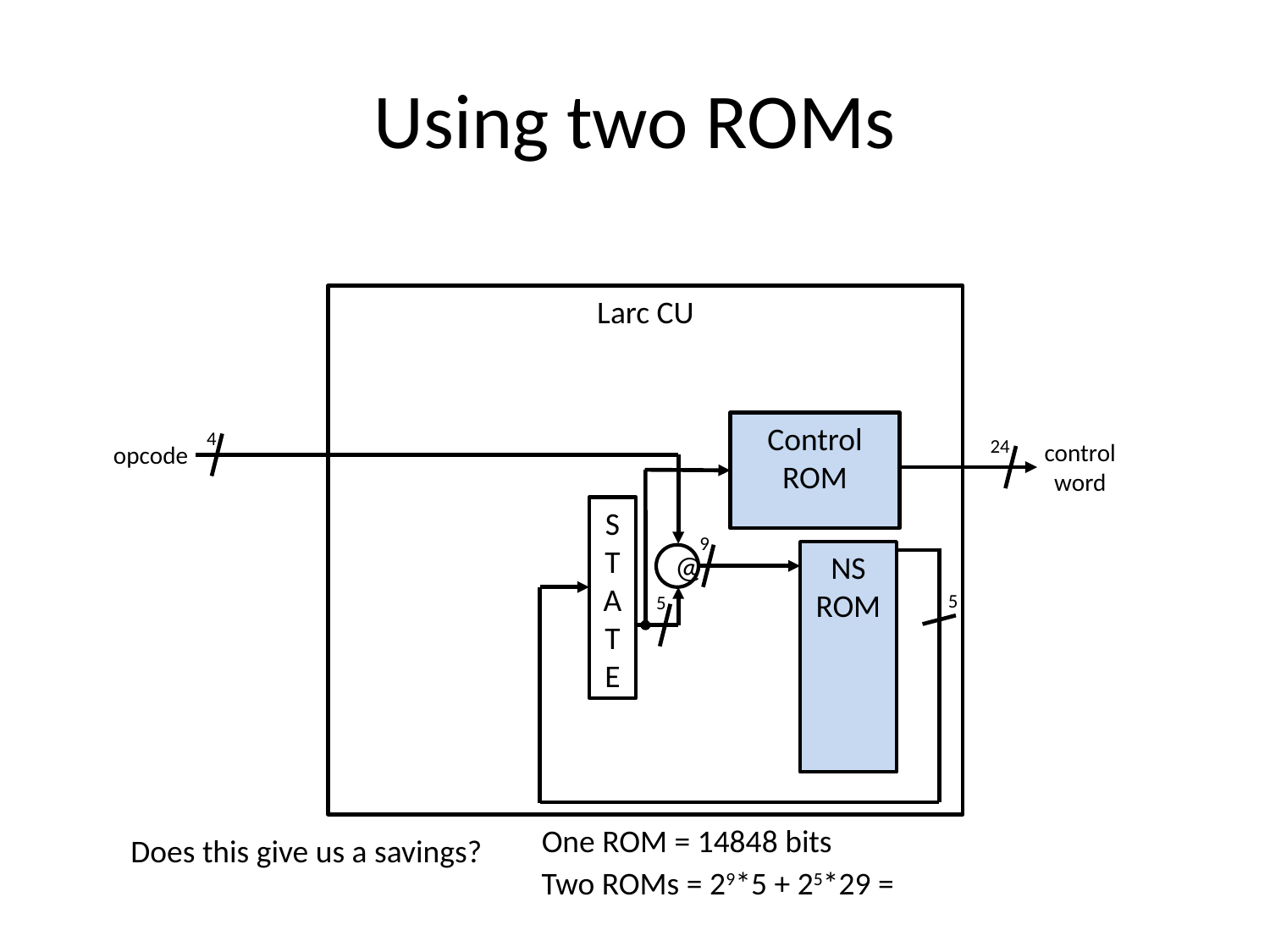

# Using two ROMs
Larc CU
Control ROM
4
24
control word
opcode
S
T
A
T
E
9
NS ROM
@
5
5

One ROM = 14848 bits
Does this give us a savings?
Two ROMs = 29*5 + 25*29 =